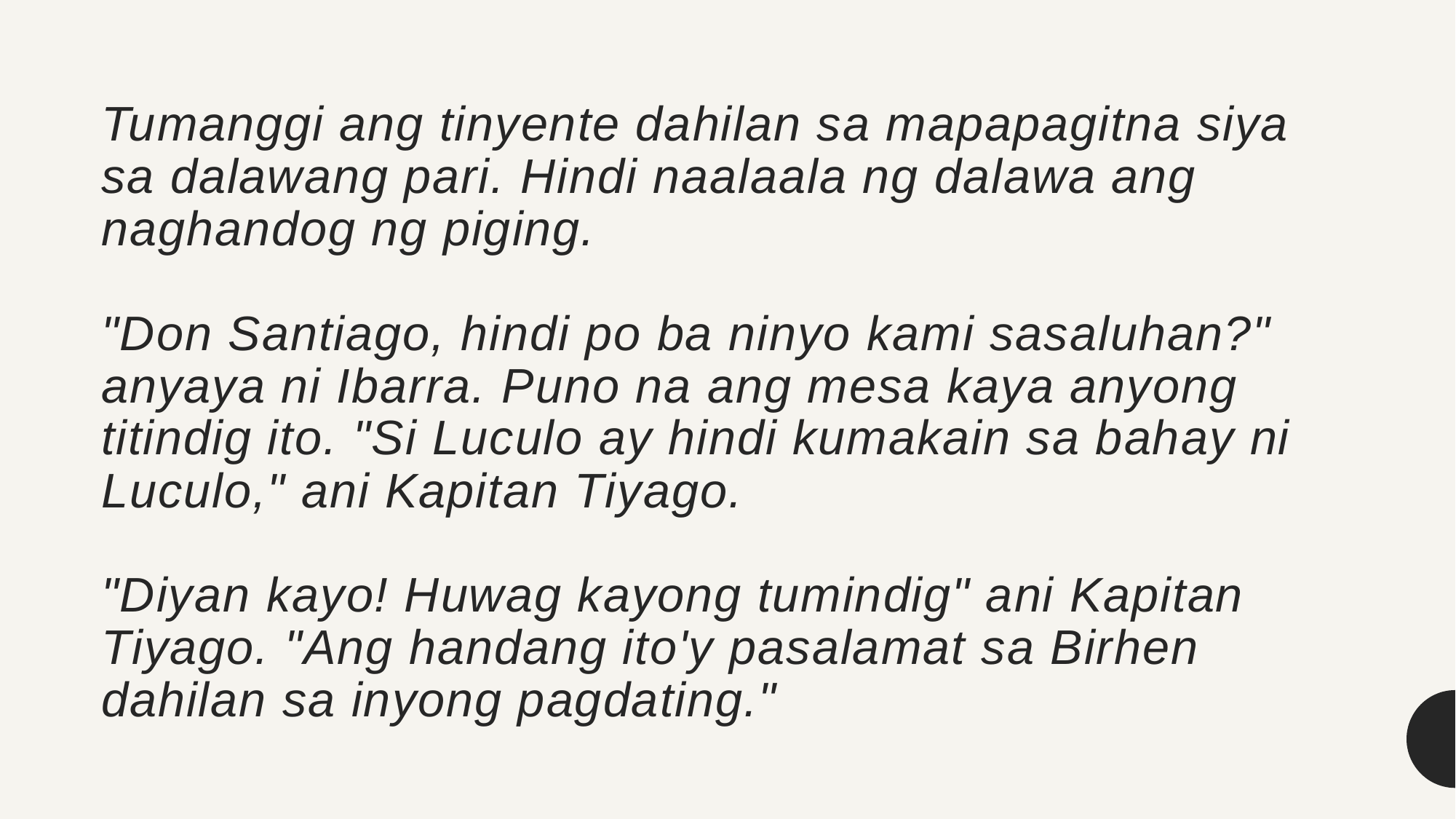

Ipinakuha ng Kapitan ang tinola na malaon nang hindi natitikman ni Ibarra. Sa kasamaang-palad ang napatapat na pinggan kay Padre Damaso ay may lamang isang ulo at isang pakpak na lumulutang sa maraming sabaw at upo, samantalang ang iba'y hita at pitso, lalung-lalo na si Ibarrang nagkapalad na mapatama sa lamang-loob. Sa sama ng loob ng Pransiskano ay dinurog ang upo. Humigop ng kaunting sabaw at ibinagsak nang malakas ang kutsara at isinulong ang pinggan.

Itinanong ni Laruja kay Ibarra kung ilang taon na siyang wala sa Pilipinas. Sinabi ni Ibarrang humigit kumulang sa pitong
Tumanggi ang tinyente dahilan sa mapapagitna siya sa dalawang pari. Hindi naalaala ng dalawa ang naghandog ng piging.

"Don Santiago, hindi po ba ninyo kami sasaluhan?" anyaya ni Ibarra. Puno na ang mesa kaya anyong titindig ito. "Si Luculo ay hindi kumakain sa bahay ni Luculo," ani Kapitan Tiyago.

"Diyan kayo! Huwag kayong tumindig" ani Kapitan Tiyago. "Ang handang ito'y pasalamat sa Birhen dahilan sa inyong pagdating."
"Hindi po naman katandaan; ngunit kayo ang kura ng bayan!" ang wika ng Pransiskano na hindi bumibitiw sa silya.

"Kung siya ninyong utos ako'y sumusunod," ani Padre Sibyla at umakmang uupo.

"Hindi ko iniuutos..." hadlang ng Pransiskano.

Uupo na sana ang Dominikano ngunit nagkatama ang tingin nila ng opisyal. Inalok niya ang opisyal, gayong ang paniwala nila, ay higit na mataas ang isang kusinerong uldog kaysa lalong mataas na puno ng pamahalaan.
"Mayroon, Ginang, at higit na malinaw kaysa inyong mga mata. Ako'y nawiwili lamang sa pagtingin sa pagkakulot ng inyong buhok," tugon ng tinyente at saka lumayo.

Sabay na tumungo sa kabesera ang dalawang pari na tila nagkahiyaan pa.

"Iya'y para sa inyo, Padre Damaso," ani Padre Sibyla.

"Sa inyo po, Padre Sibyla. Kayo ang unang kakilala at kumpesor ng nasirang maybahay... At alang-alang din sa inyong gulang, katungkulan, at kapangyarihan."